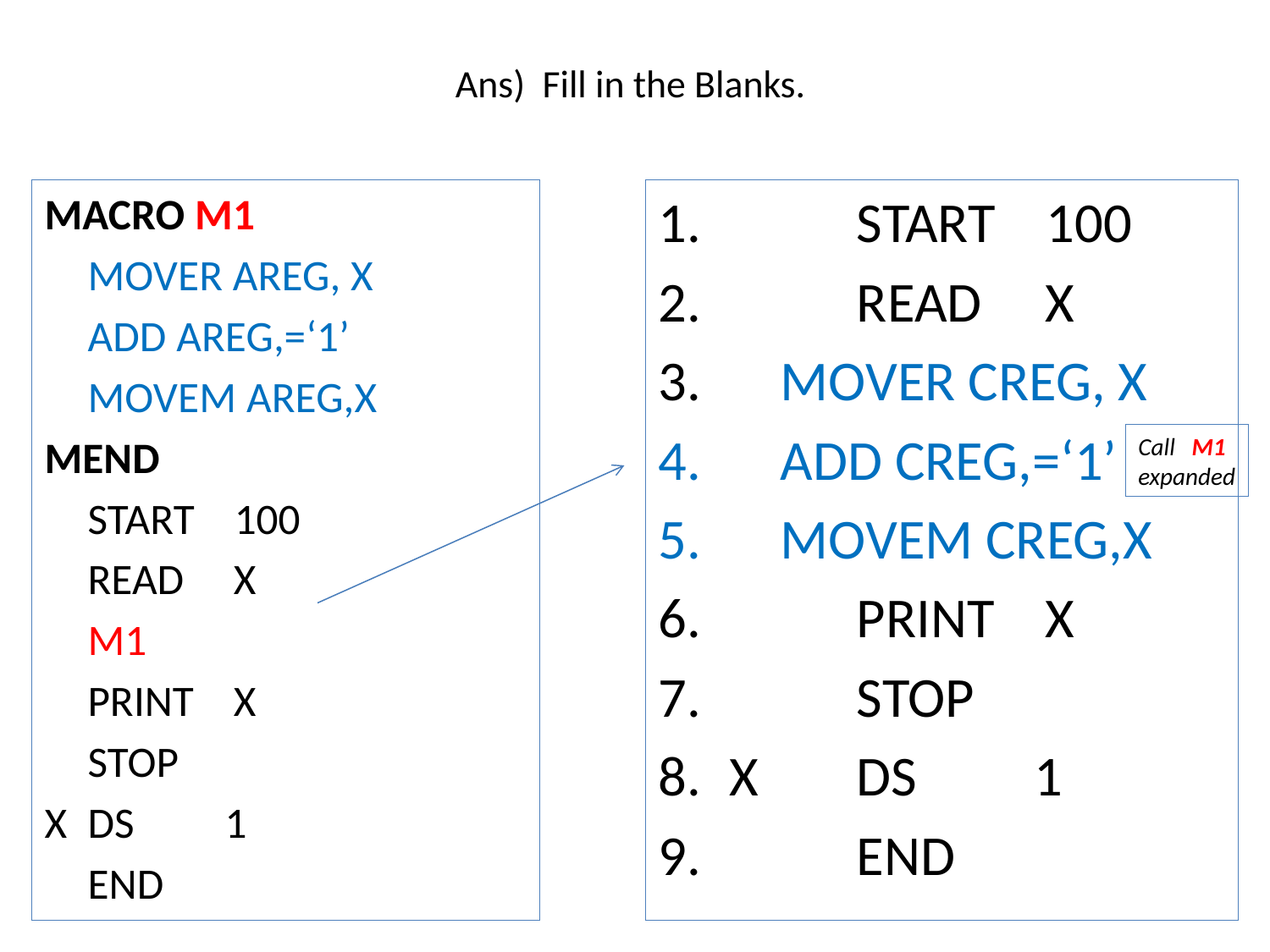

# Ans)  Fill in the Blanks.
MACRO M1
	MOVER AREG, X
	ADD AREG,=‘1’
	MOVEM AREG,X
MEND
	START    100
	READ     X
	M1
	PRINT    X
	STOP
X 	DS 	    1
	END

	START    100
	READ     X
    MOVER CREG, X
    ADD CREG,=‘1’
    MOVEM CREG,X
	PRINT    X
	STOP
X 	DS 	    1
	END

Call   M1
expanded